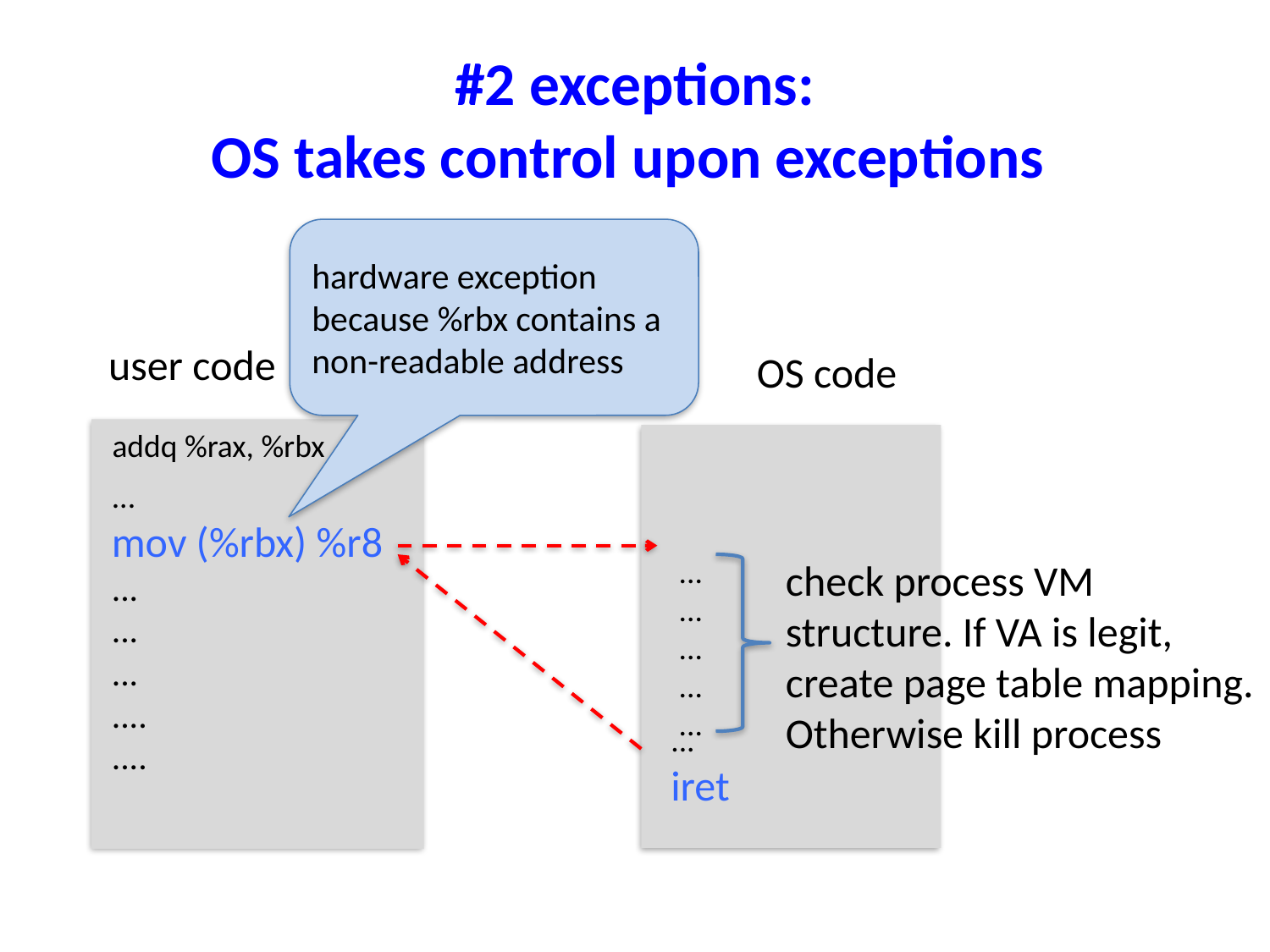

# #2 exceptions: OS takes control upon exceptions
hardware exception because %rbx contains a non-readable address
user code
OS code

addq %rax, %rbx

...
mov (%rbx) %r8
...
...
...
....
....
...
...
...
...
...
check process VM
structure. If VA is legit,
create page table mapping.
Otherwise kill process

...
iret